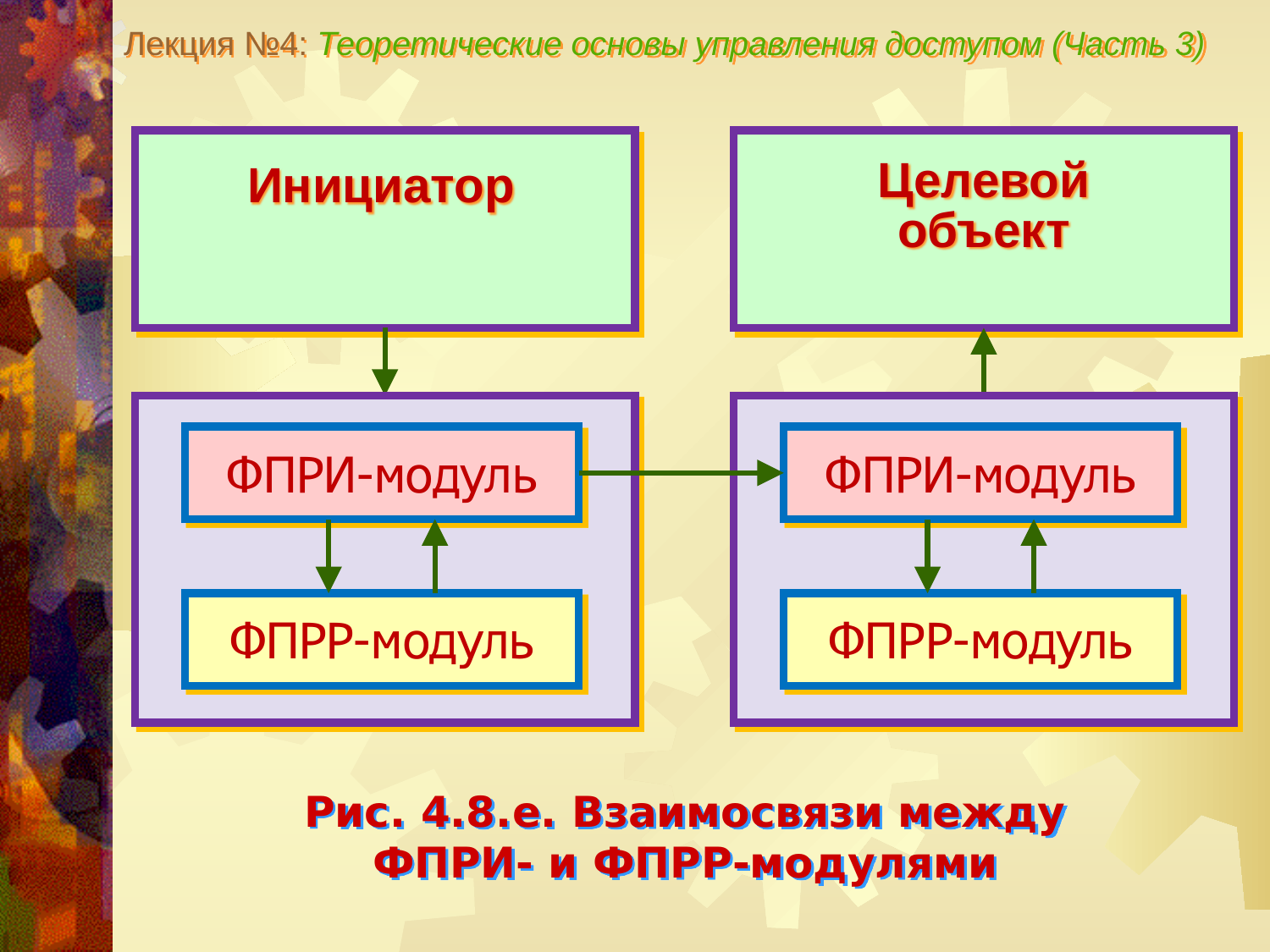

Лекция №4: Теоретические основы управления доступом (Часть 3)

Инициатор

Целевой
объект

ФПРИ-модуль
ФПРР-модуль

ФПРИ-модуль
ФПРР-модуль
Рис. 4.8.e. Взаимосвязи между
ФПРИ- и ФПРР-модулями